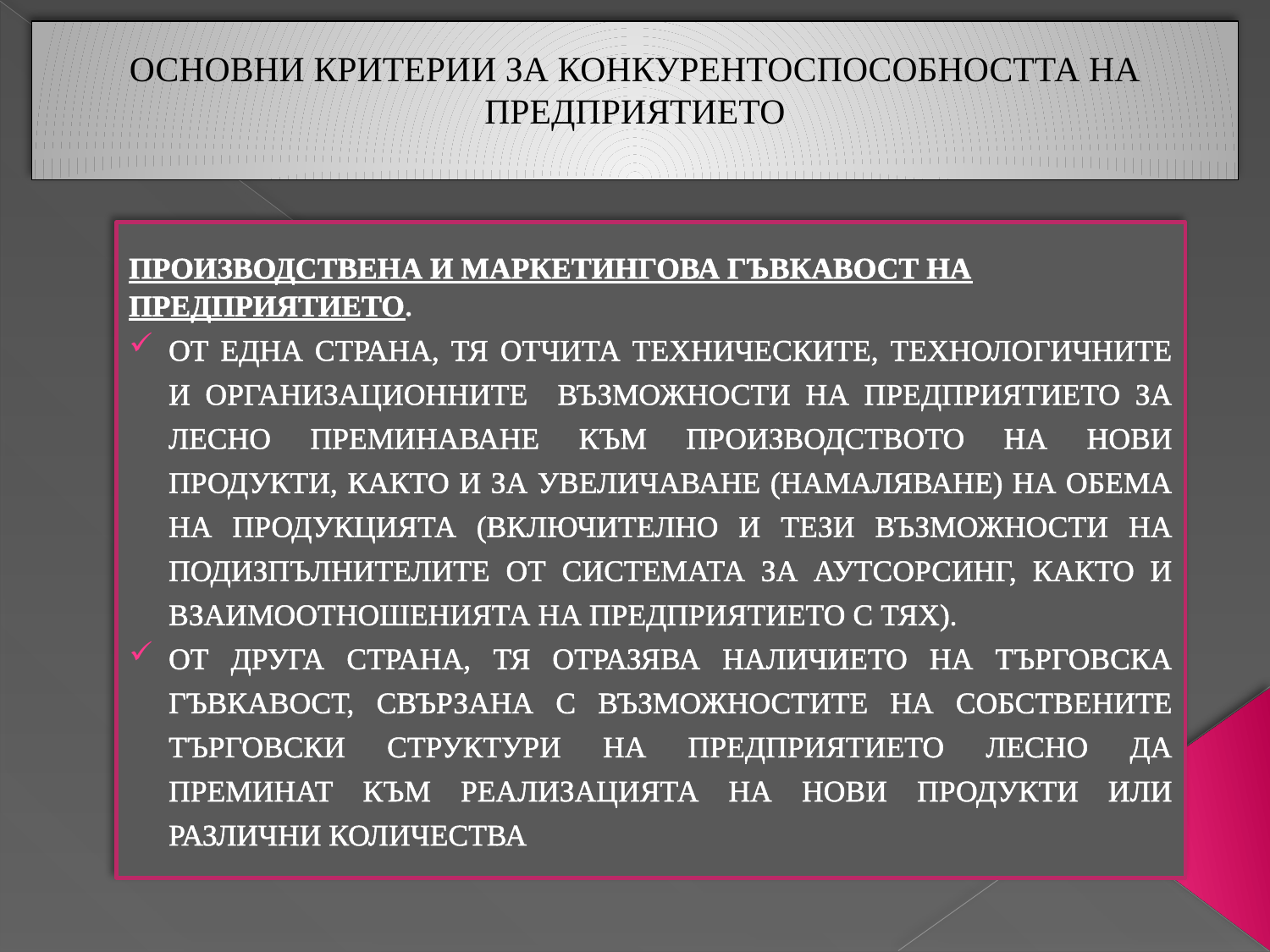

# Основни критерии за конкурентоспособността на предприятието
Производствена и маркетингова гъвкавост на предприятието.
От една страна, тя отчита техническите, технологичните и организационните  възможности на предприятието за лесно преминаване към производството на нови продукти, както и за увеличаване (намаляване) на обема на продукцията (включително и тези възможности на подизпълнителите от системата за аутсорсинг, както и взаимоотношенията на предприятието с тях).
От друга страна, тя отразява наличието на търговска гъвкавост, свързана с възможностите на собствените търговски структури на предприятието лесно да преминат към реализацията на нови продукти или различни количества